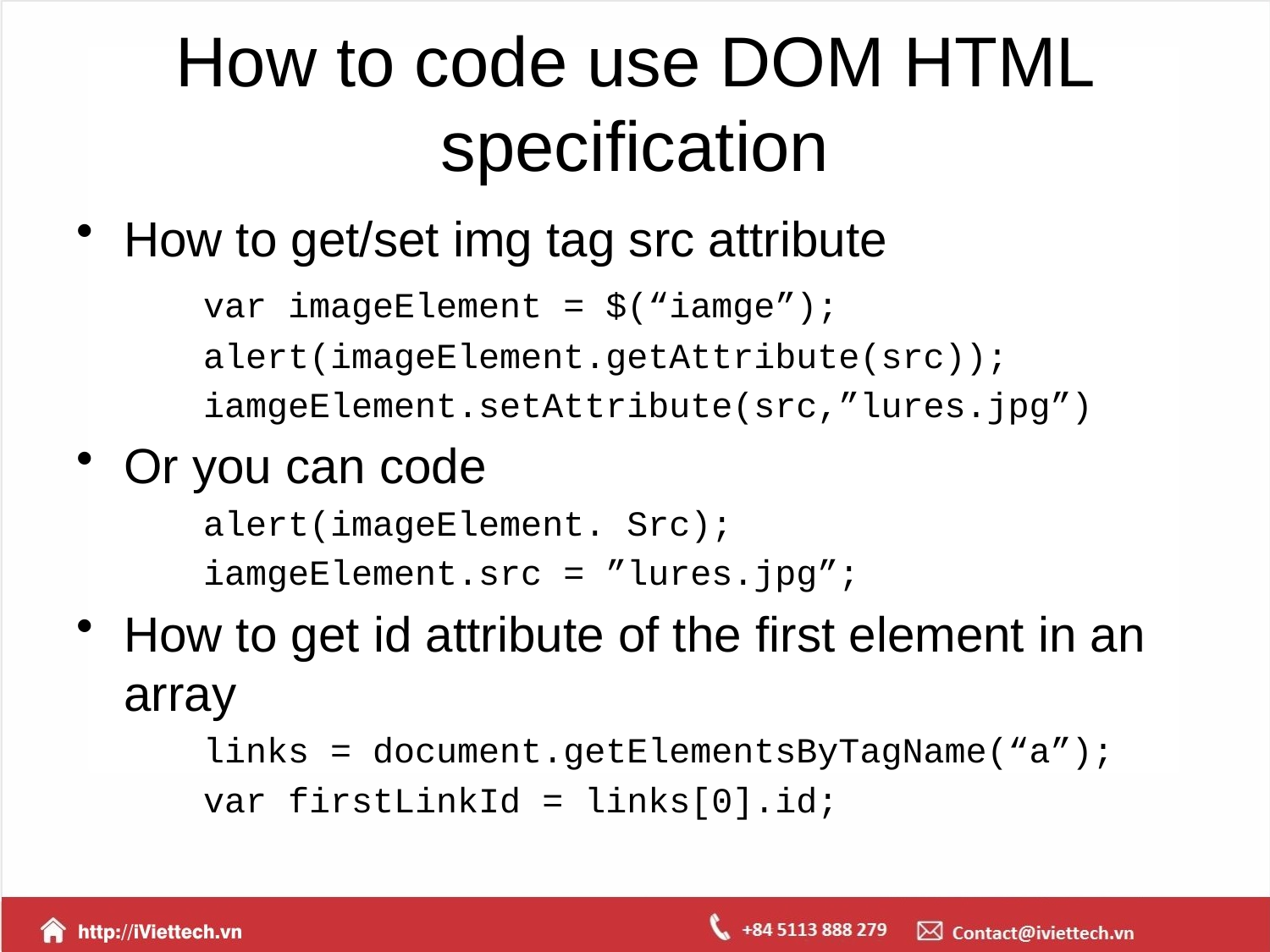

# How to code use DOM HTML specification
How to get/set img tag src attribute
	var imageElement = $(“iamge”);
	alert(imageElement.getAttribute(src));
	iamgeElement.setAttribute(src,”lures.jpg”)
Or you can code
	alert(imageElement. Src);
	iamgeElement.src = ”lures.jpg”;
How to get id attribute of the first element in an array
	links = document.getElementsByTagName(“a”);
	var firstLinkId = links[0].id;